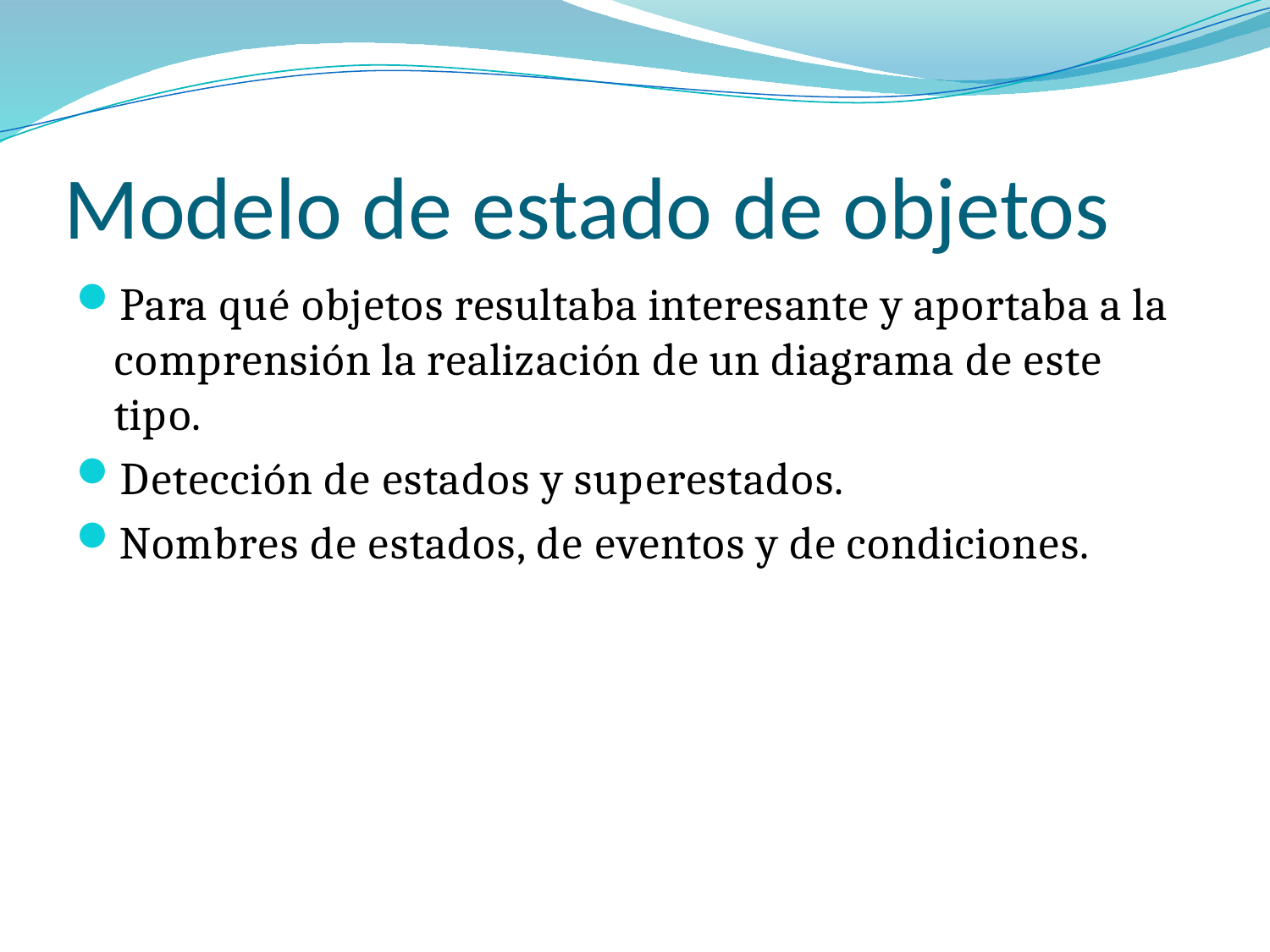

# Modelo de estado de objetos
Para qué objetos resultaba interesante y aportaba a la comprensión la realización de un diagrama de este tipo.
Detección de estados y superestados.
Nombres de estados, de eventos y de condiciones.